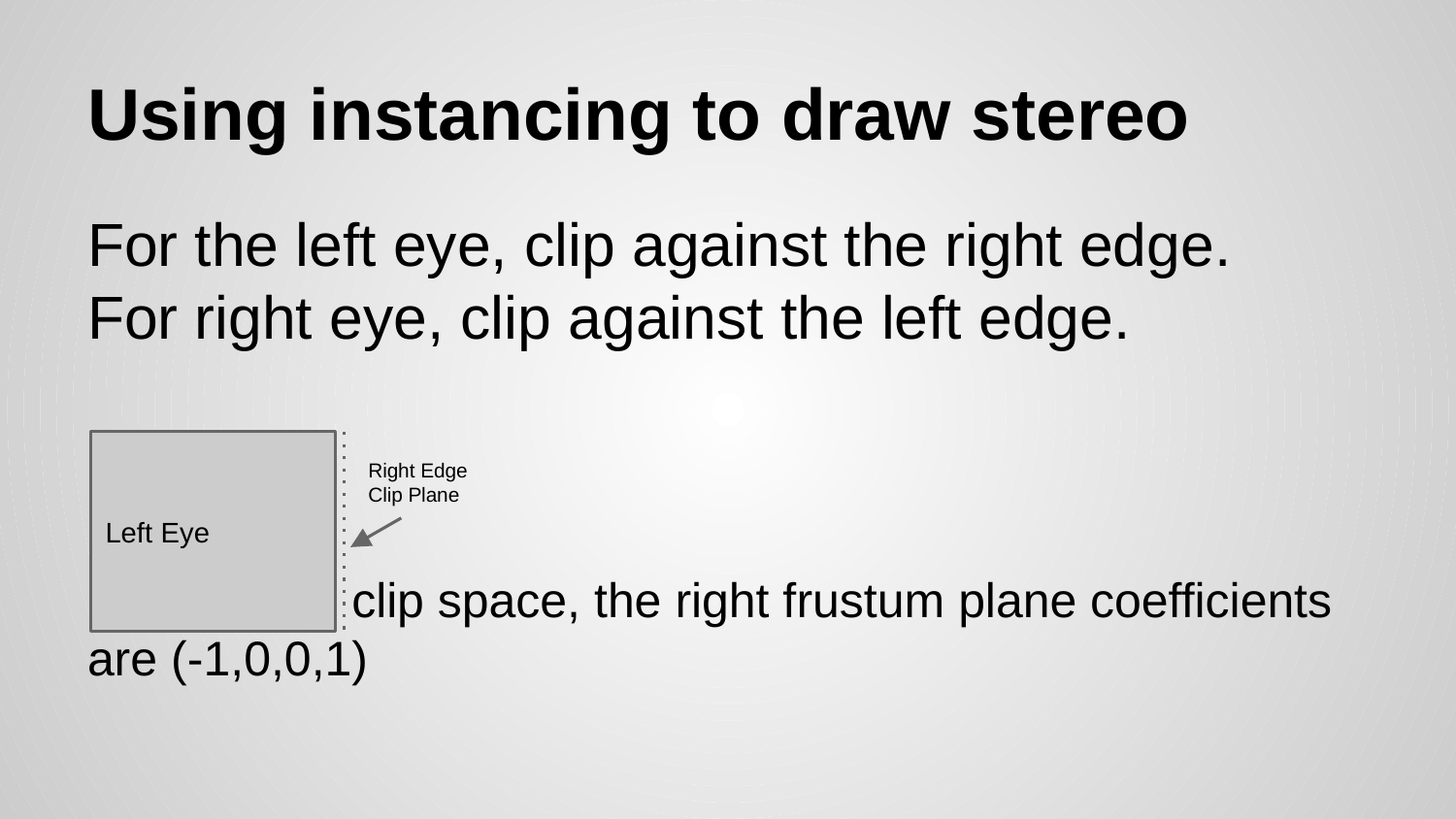

# Using instancing to draw stereo
For the left eye, clip against the right edge.
For right eye, clip against the left edge.

example: In clip space, the right frustum plane coefficients are (-1,0,0,1)
Left Eye
Right Edge Clip Plane